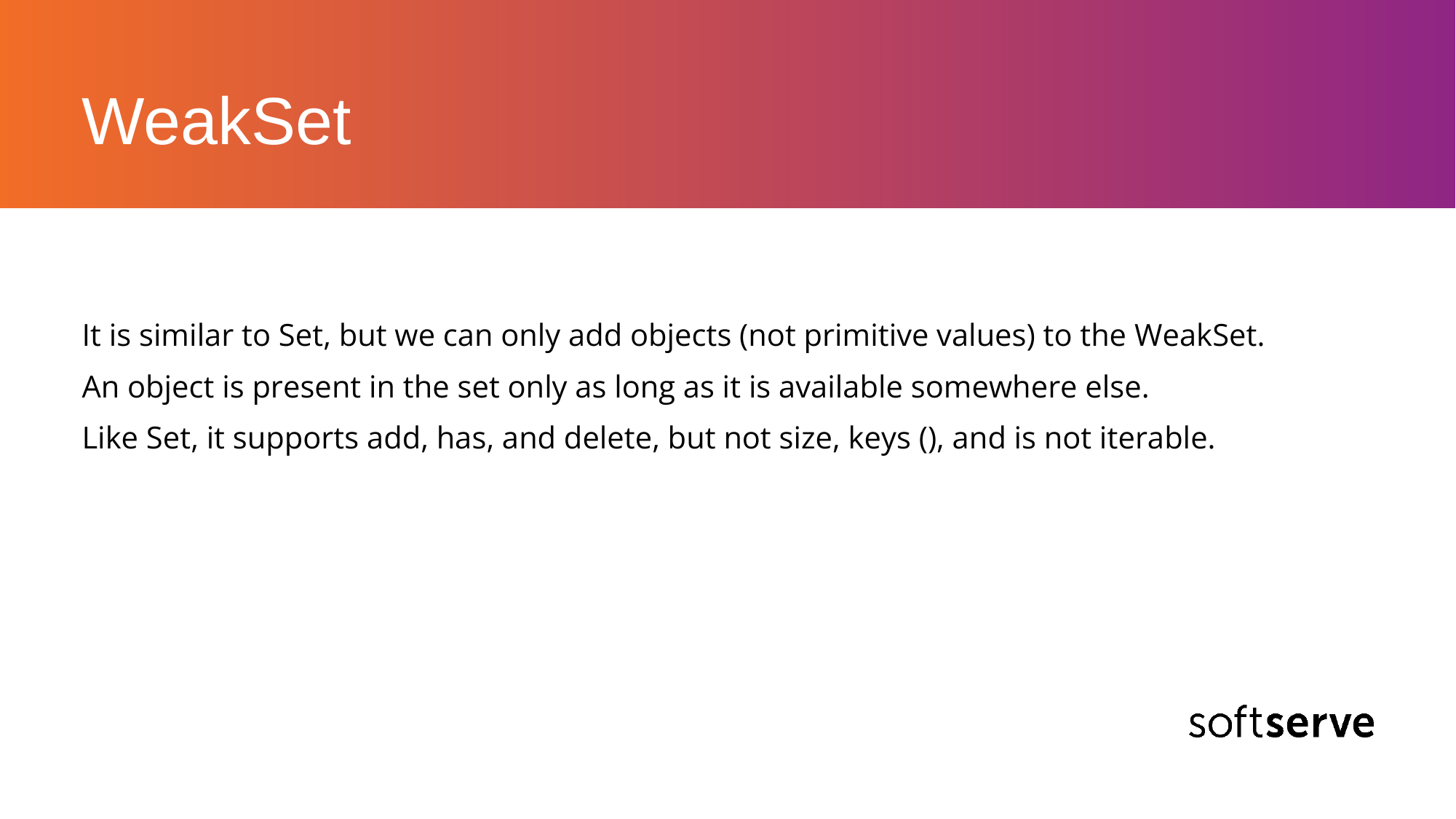

# WeakSet

It is similar to Set, but we can only add objects (not primitive values) to the WeakSet.
An object is present in the set only as long as it is available somewhere else.
Like Set, it supports add, has, and delete, but not size, keys (), and is not iterable.